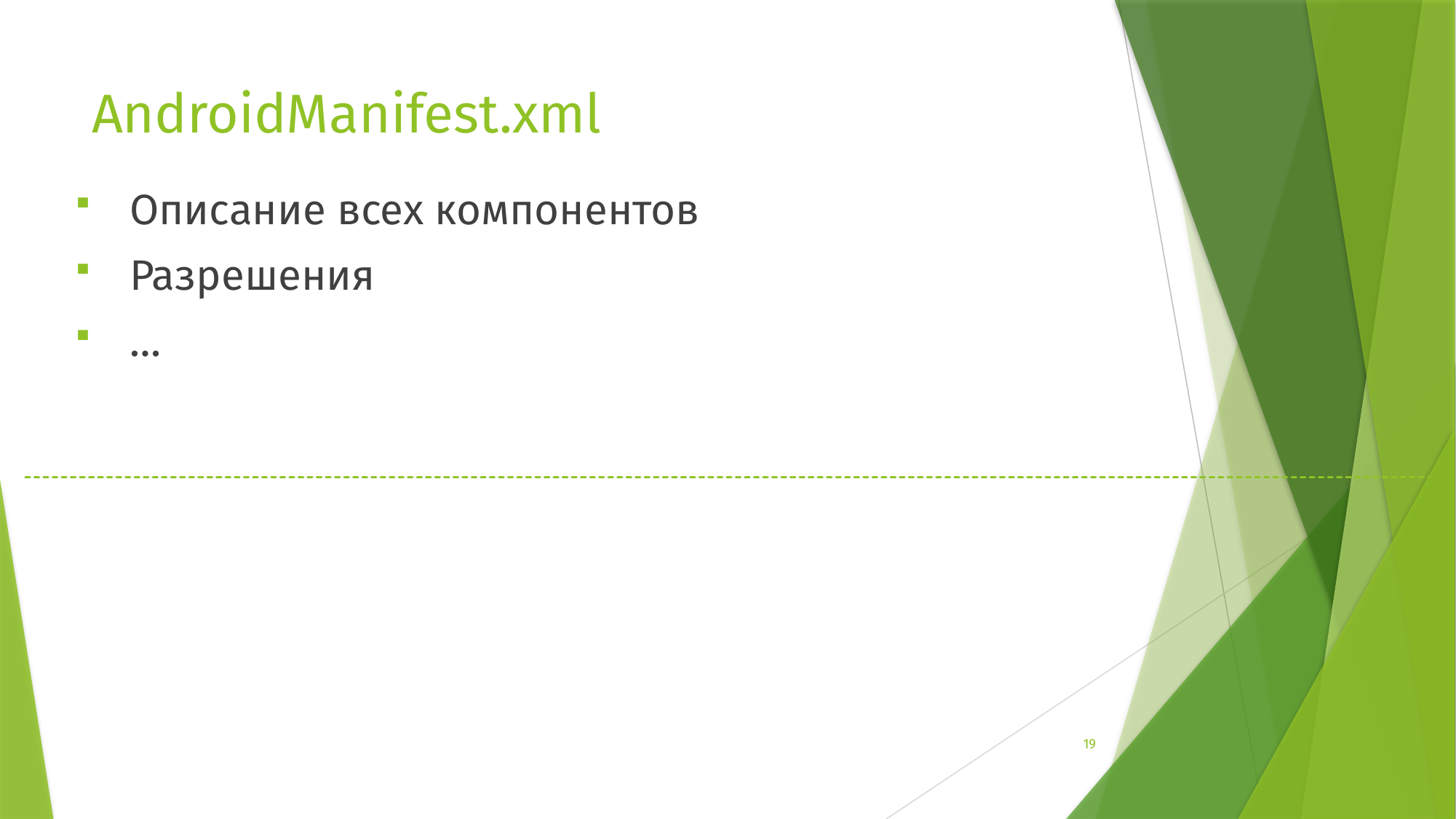

# AndroidManifest.xml
Описание всех компонентов
Разрешения
…
19